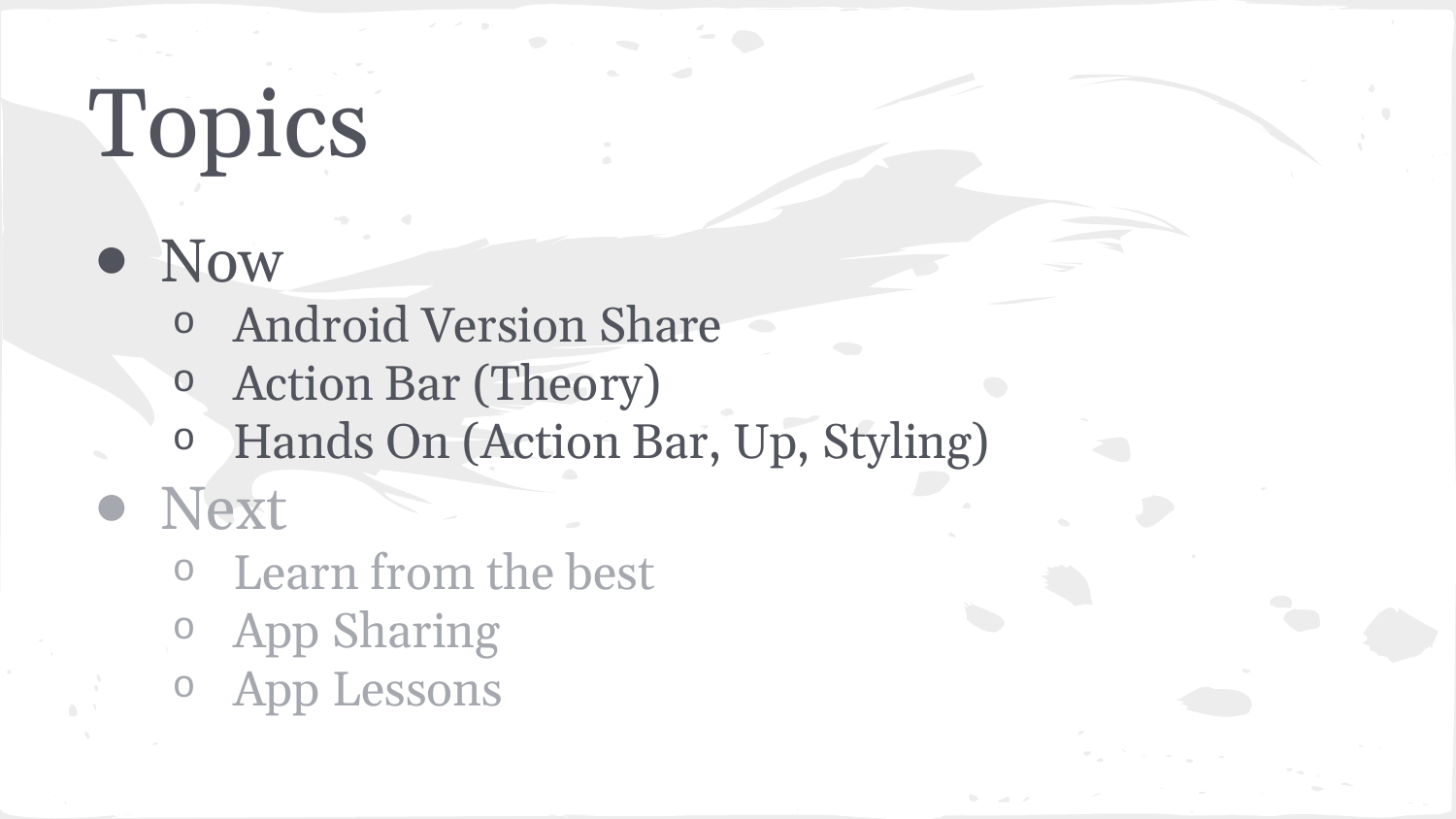

# Topics
Now
Android Version Share
Action Bar (Theory)
Hands On (Action Bar, Up, Styling)
Next
Learn from the best
App Sharing
App Lessons